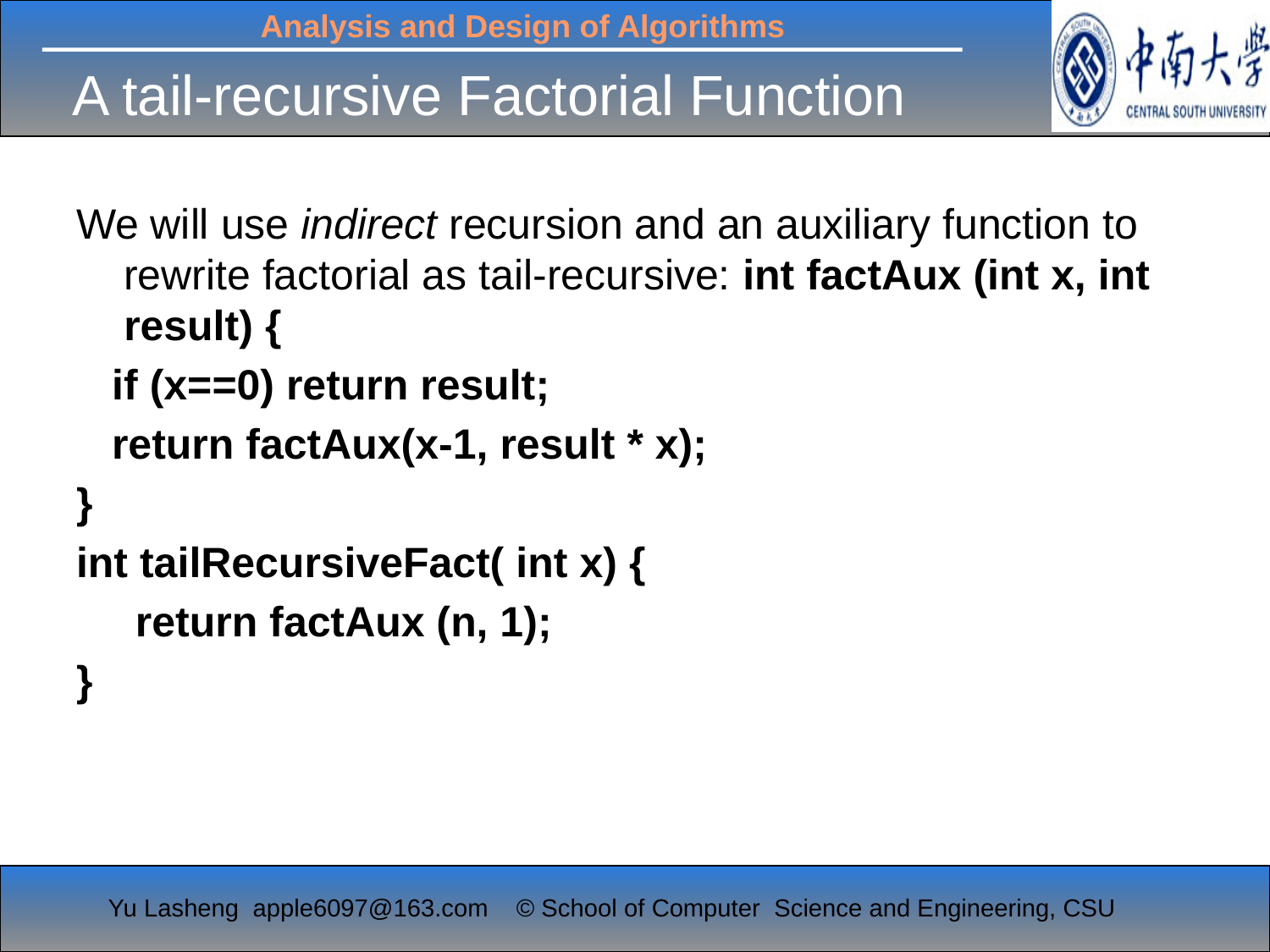

# A tail-recursive Factorial Function
We will use indirect recursion and an auxiliary function to rewrite factorial as tail-recursive: int factAux (int x, int result) {
   if (x==0) return result;
   return factAux(x-1, result * x);
}
int tailRecursiveFact( int x) {
     return factAux (n, 1);
}